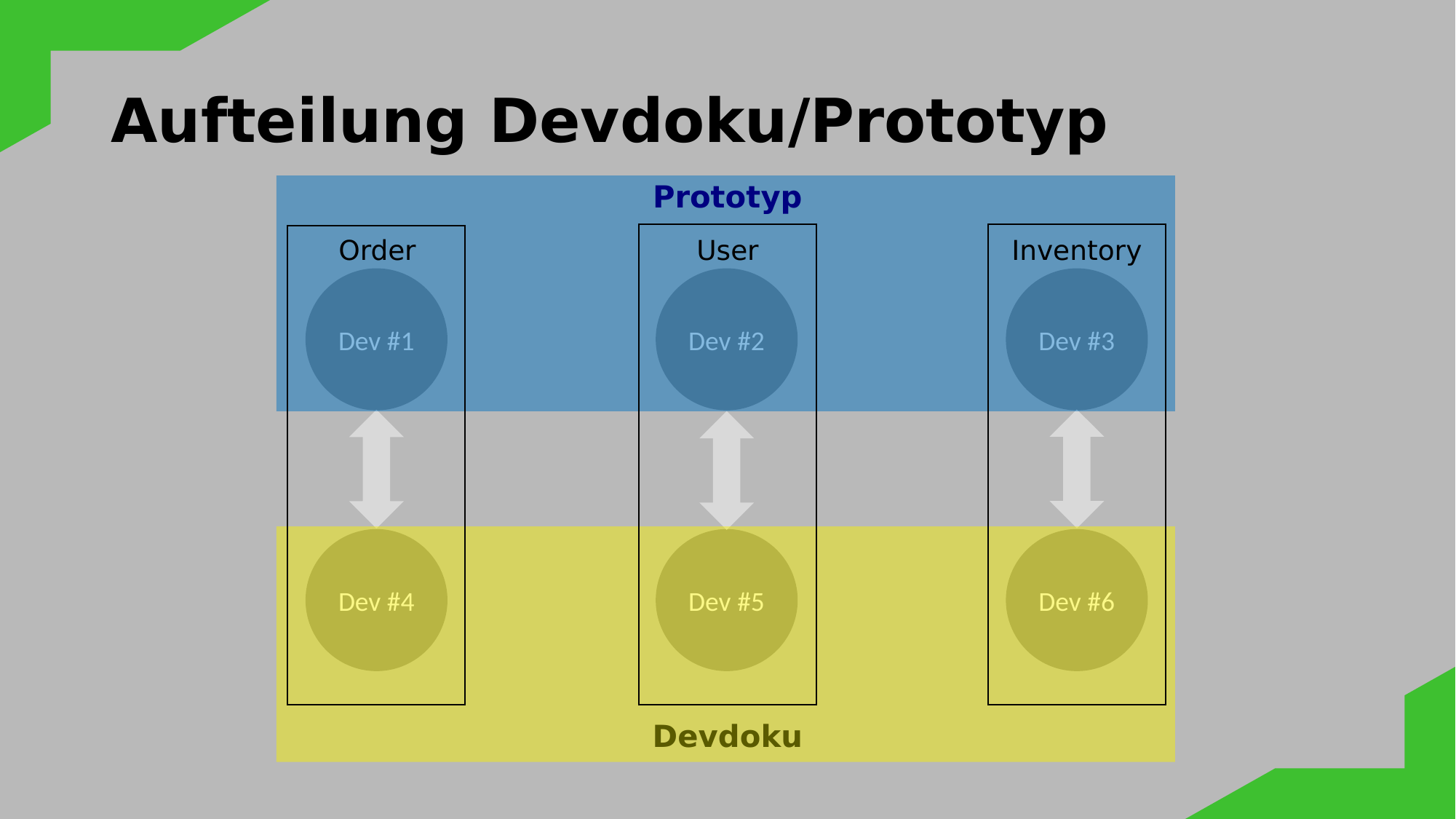

# Aufteilung Devdoku/Prototyp
Prototyp

User

Inventory

Order
Dev #1
Dev #2
Dev #3

Dev #4
Dev #5
Dev #6

Devdoku